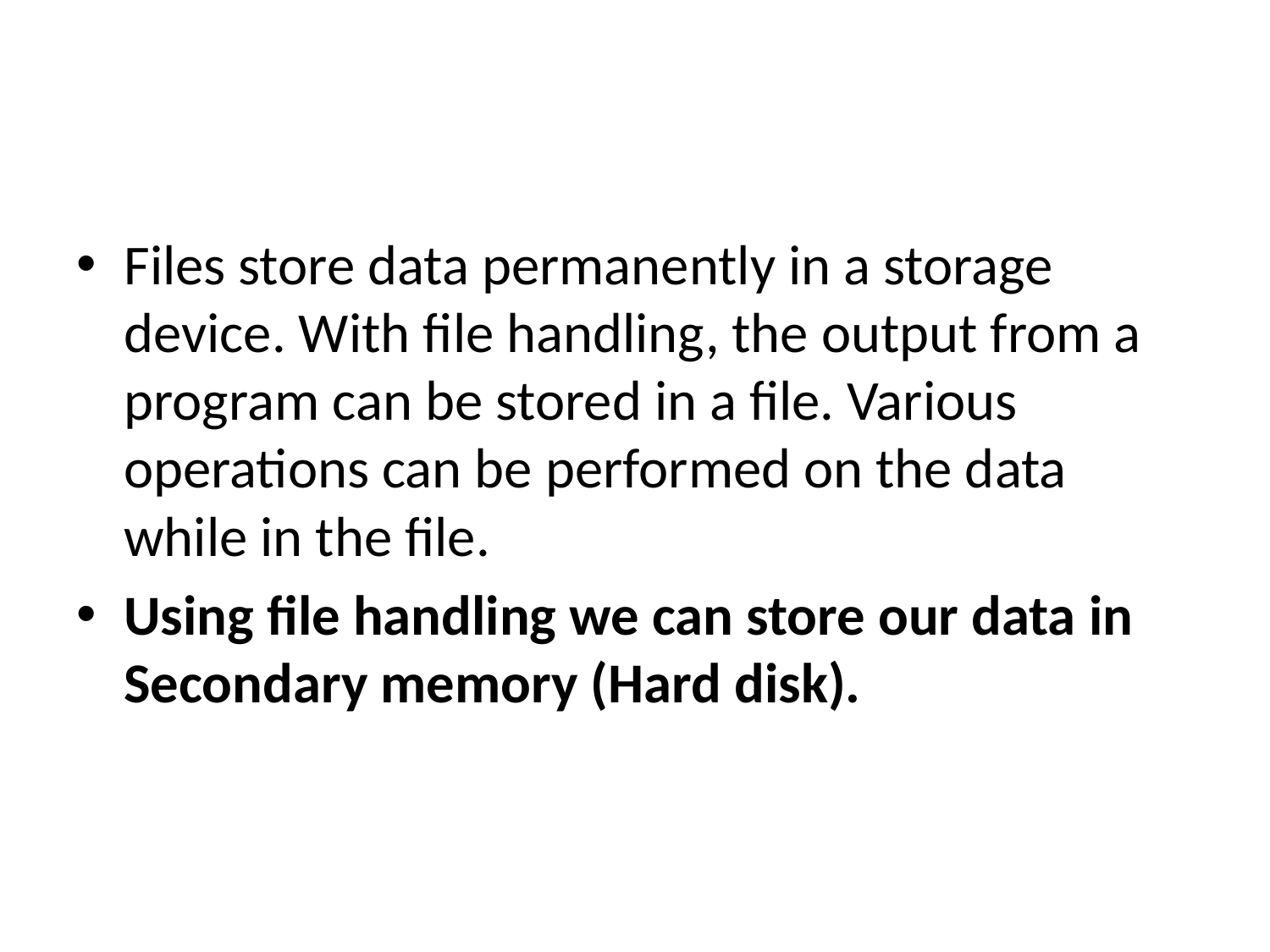

#
Files store data permanently in a storage device. With file handling, the output from a program can be stored in a file. Various operations can be performed on the data while in the file.
Using file handling we can store our data in Secondary memory (Hard disk).